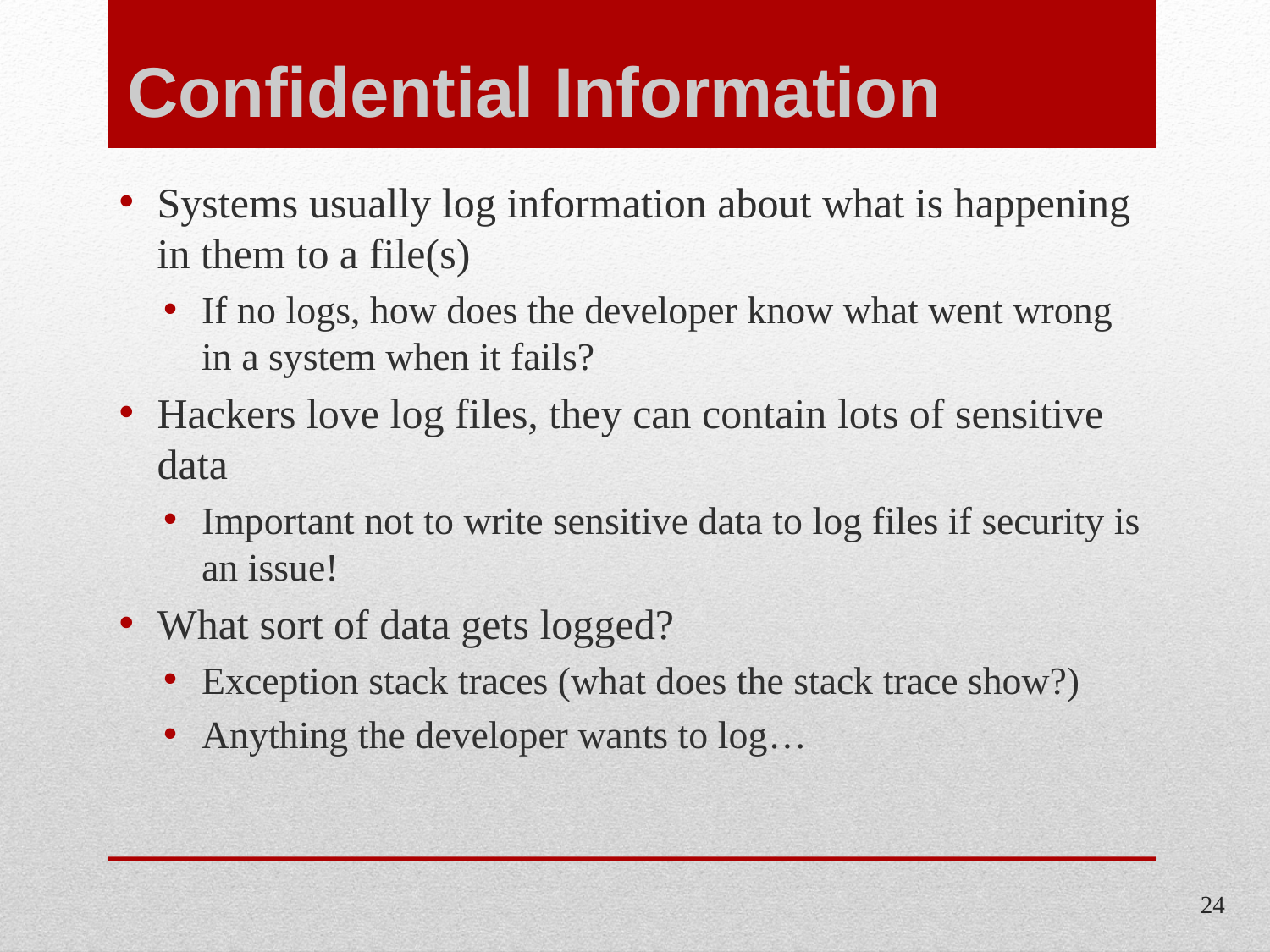

# Confidential Information
Systems usually log information about what is happening in them to a file(s)
If no logs, how does the developer know what went wrong in a system when it fails?
Hackers love log files, they can contain lots of sensitive data
Important not to write sensitive data to log files if security is an issue!
What sort of data gets logged?
Exception stack traces (what does the stack trace show?)
Anything the developer wants to log…

24